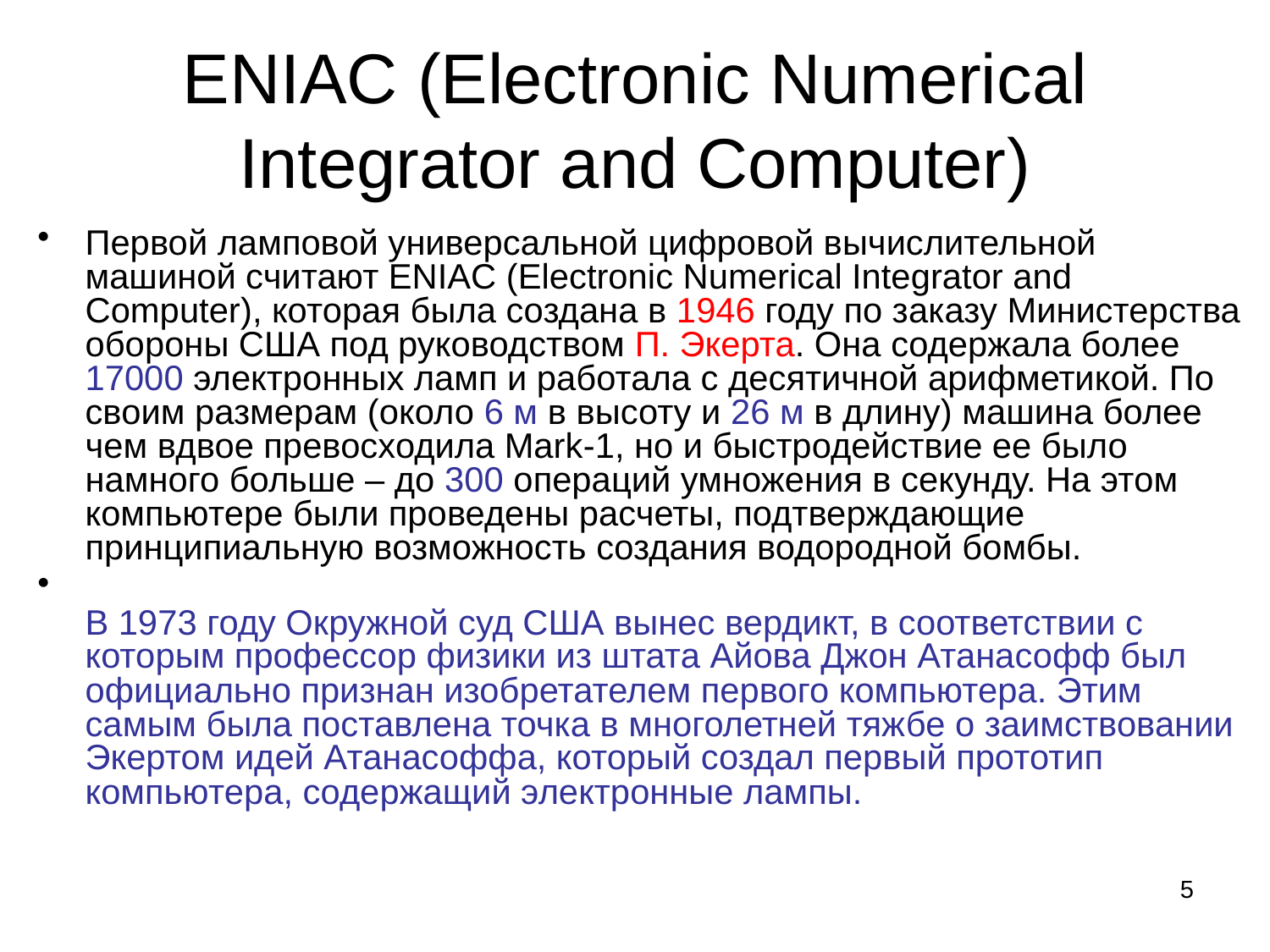

# ENIAC (Electronic Numerical Integrator and Computer)
Первой ламповой универсальной цифровой вычислительной машиной считают ENIAC (Electronic Numerical Integrator and Computer), которая была создана в 1946 году по заказу Министерства обороны США под руководством П. Экерта. Она содержала более 17000 электронных ламп и работала с десятичной арифметикой. По своим размерам (около 6 м в высоту и 26 м в длину) машина более чем вдвое превосходила Mark-1, но и быстродействие ее было намного больше – до 300 операций умножения в секунду. На этом компьютере были проведены расчеты, подтверждающие принципиальную возможность создания водородной бомбы.
В 1973 году Окружной суд США вынес вердикт, в соответствии с которым профессор физики из штата Айова Джон Атанасофф был официально признан изобретателем первого компьютера. Этим самым была поставлена точка в многолетней тяжбе о заимствовании Экертом идей Атанасоффа, который создал первый прототип компьютера, содержащий электронные лампы.
5